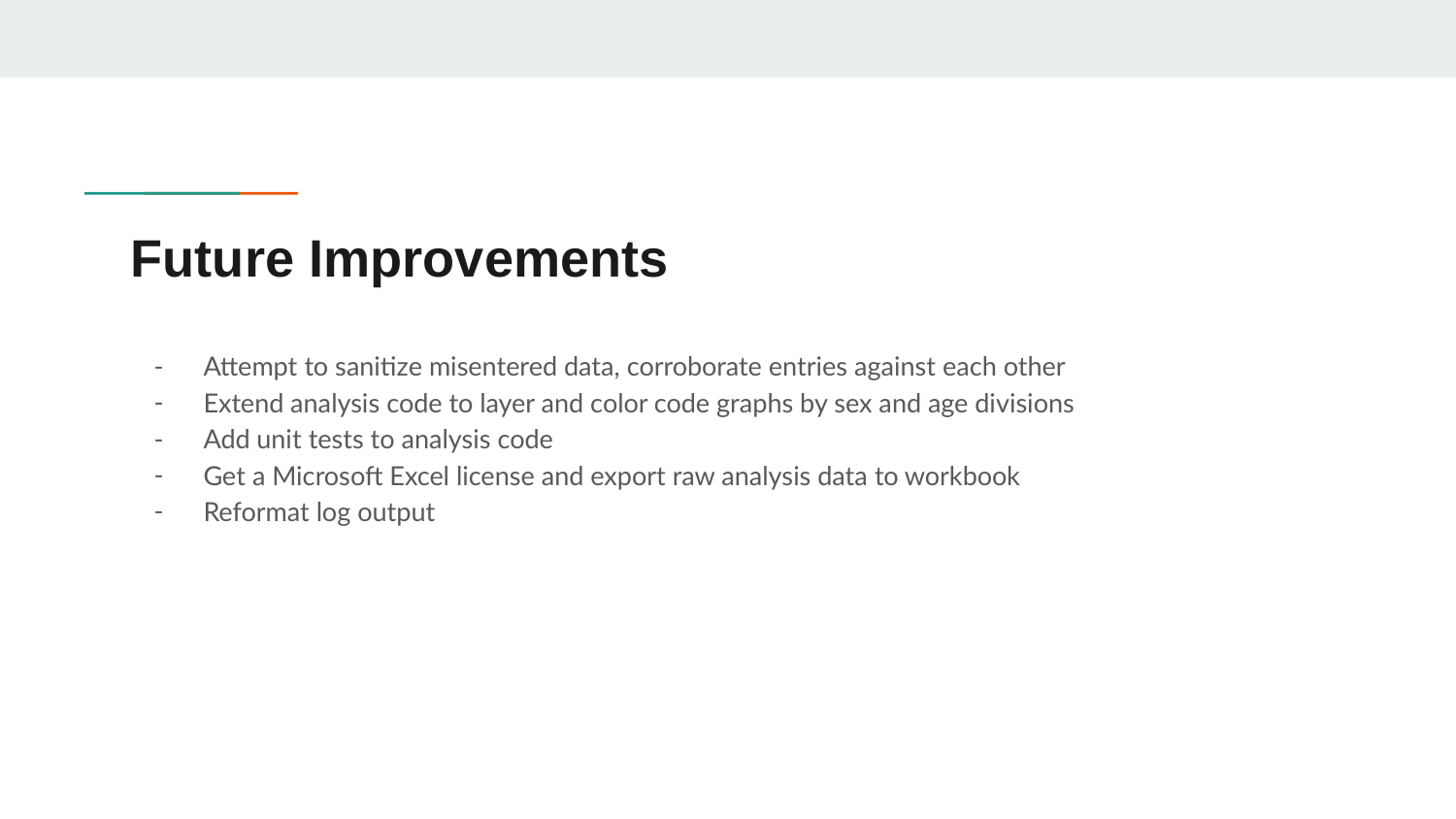

# Future Improvements
Attempt to sanitize misentered data, corroborate entries against each other
Extend analysis code to layer and color code graphs by sex and age divisions
Add unit tests to analysis code
Get a Microsoft Excel license and export raw analysis data to workbook
Reformat log output